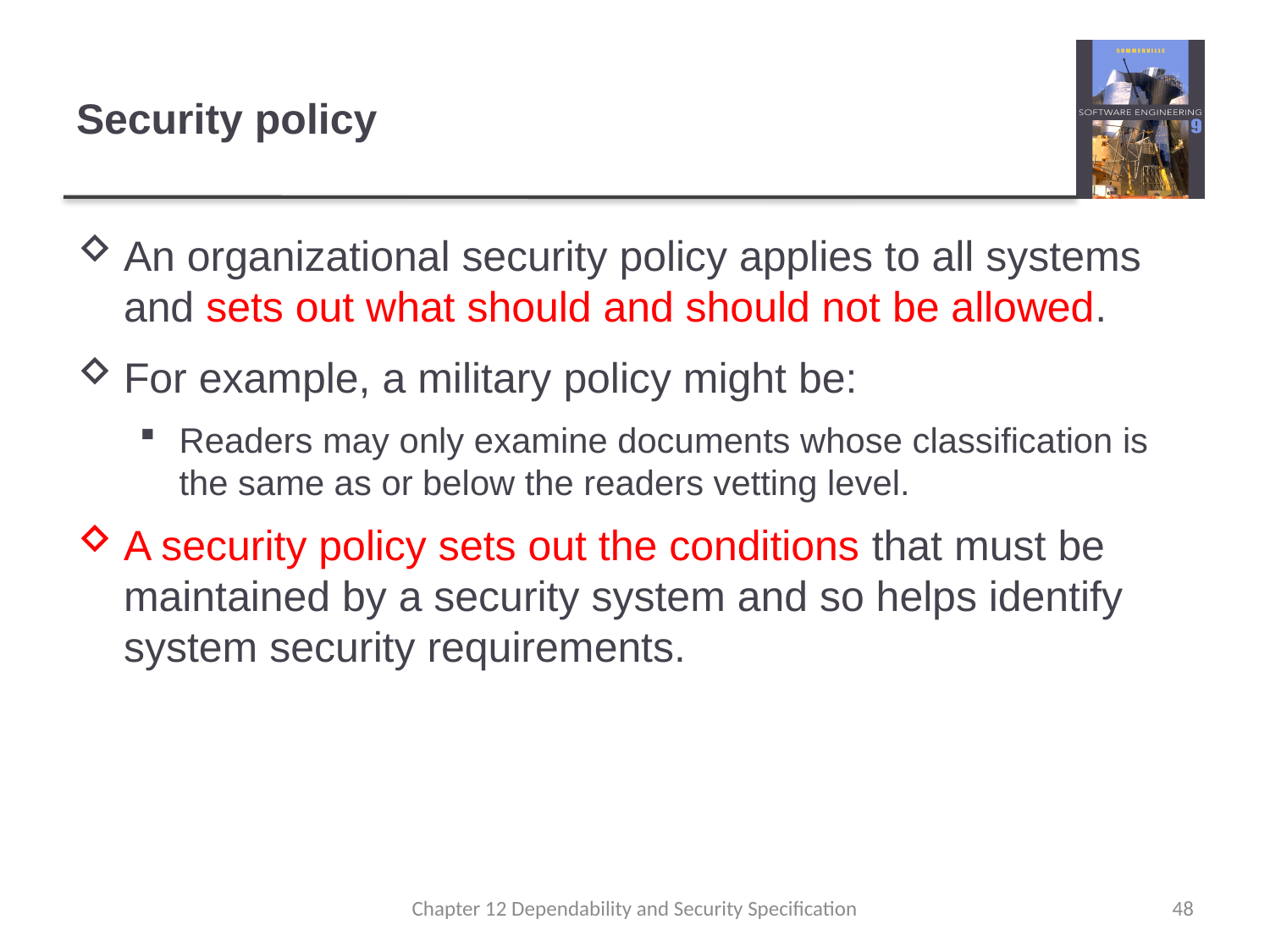

# Security policy
An organizational security policy applies to all systems and sets out what should and should not be allowed.
For example, a military policy might be:
Readers may only examine documents whose classification is the same as or below the readers vetting level.
A security policy sets out the conditions that must be maintained by a security system and so helps identify system security requirements.
Chapter 12 Dependability and Security Specification
48